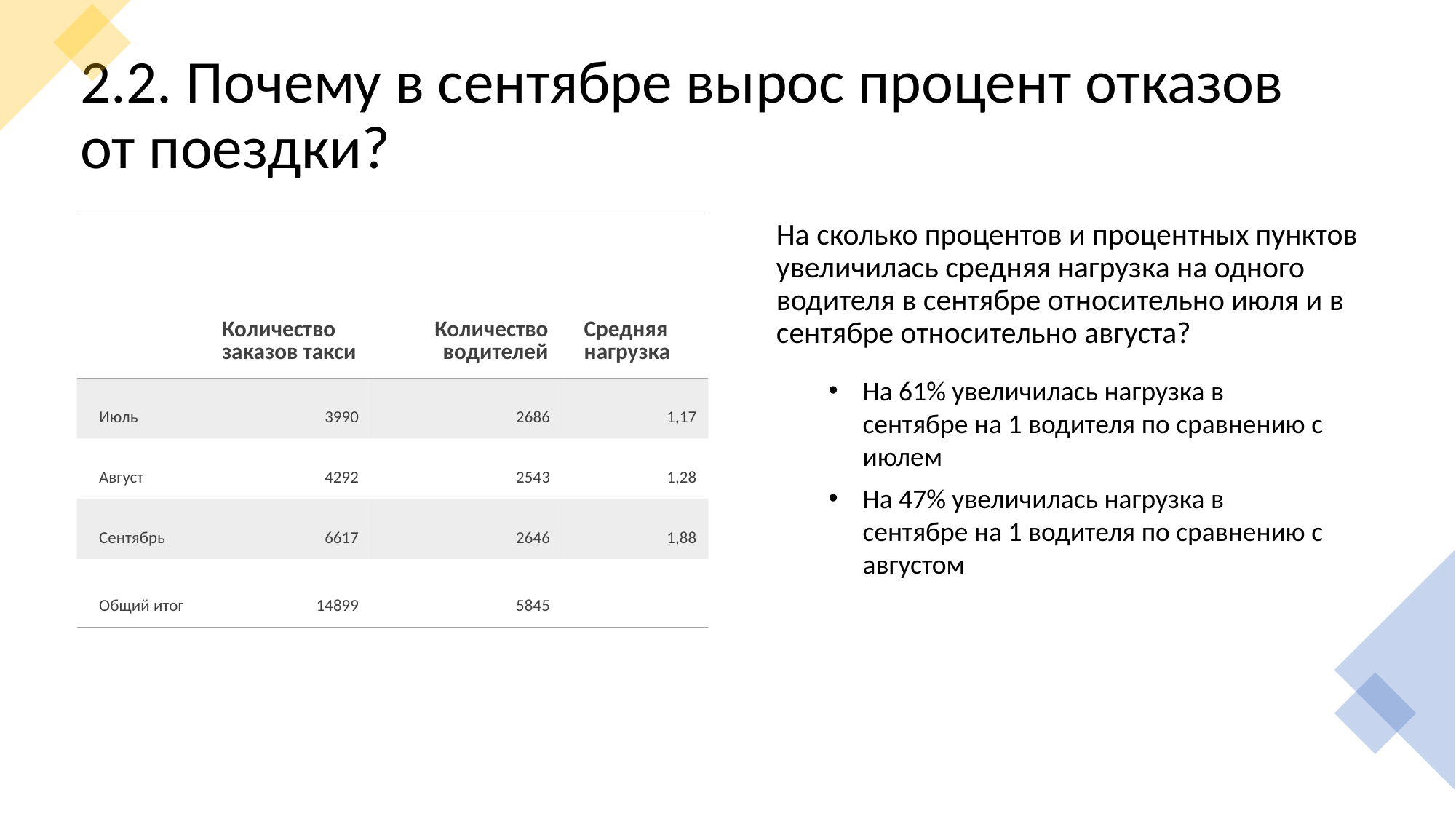

# 2.2. Почему в сентябре вырос процент отказов от поездки?
|  | Количество заказов такси | Количество водителей | Средняя нагрузка |
| --- | --- | --- | --- |
| Июль | 3990 | 2686 | 1,17 |
| Август | 4292 | 2543 | 1,28 |
| Сентябрь | 6617 | 2646 | 1,88 |
| Общий итог | 14899 | 5845 |  |
На сколько процентов и процентных пунктов увеличилась средняя нагрузка на одного водителя в сентябре относительно июля и в сентябре относительно августа?
На 61% увеличилась нагрузка в сентябре на 1 водителя по сравнению с июлем
На 47% увеличилась нагрузка в сентябре на 1 водителя по сравнению с августом